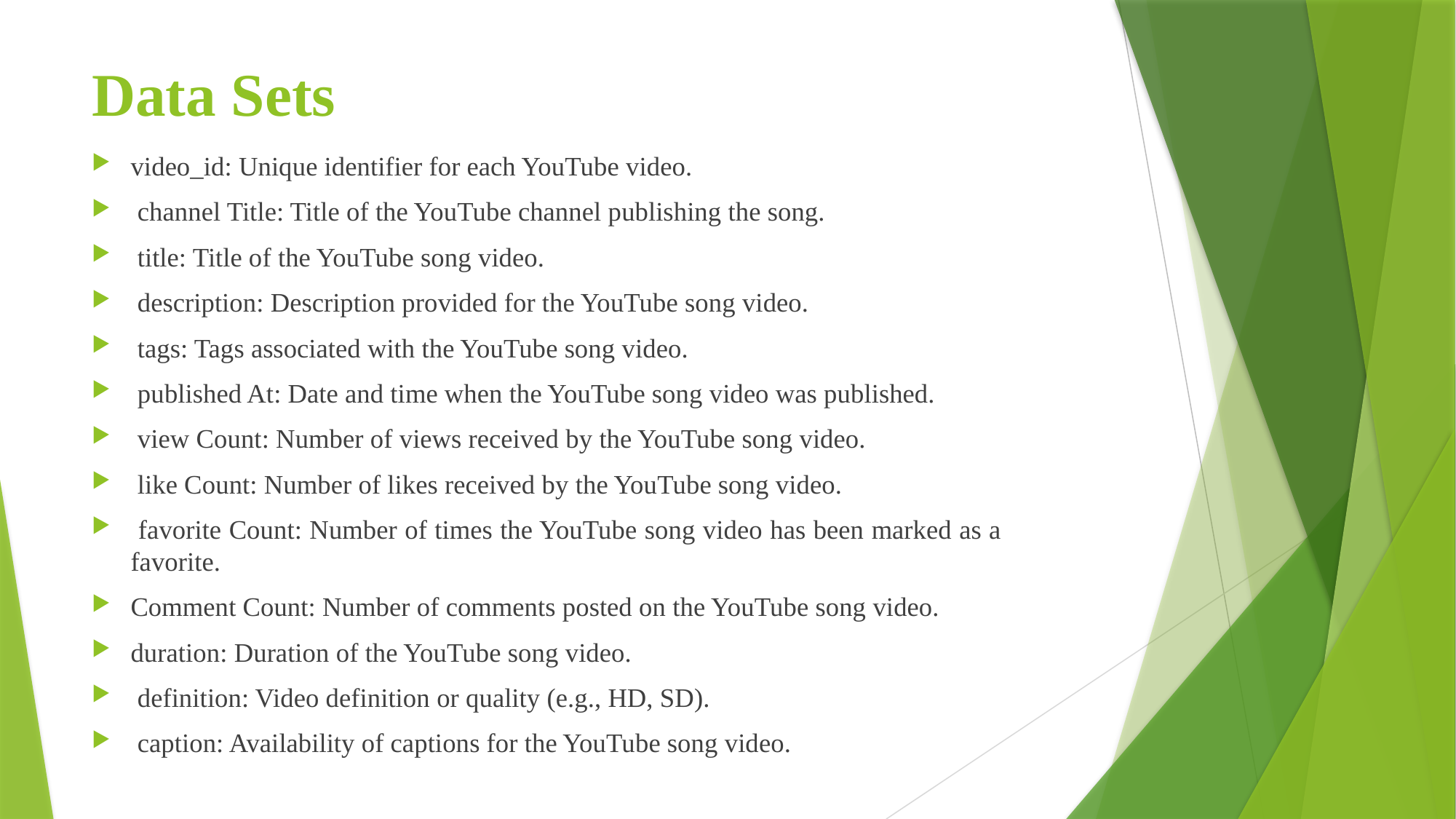

# Data Sets
video_id: Unique identifier for each YouTube video.
 channel Title: Title of the YouTube channel publishing the song.
 title: Title of the YouTube song video.
 description: Description provided for the YouTube song video.
 tags: Tags associated with the YouTube song video.
 published At: Date and time when the YouTube song video was published.
 view Count: Number of views received by the YouTube song video.
 like Count: Number of likes received by the YouTube song video.
 favorite Count: Number of times the YouTube song video has been marked as a    				favorite.
Comment Count: Number of comments posted on the YouTube song video.
duration: Duration of the YouTube song video.
 definition: Video definition or quality (e.g., HD, SD).
 caption: Availability of captions for the YouTube song video.